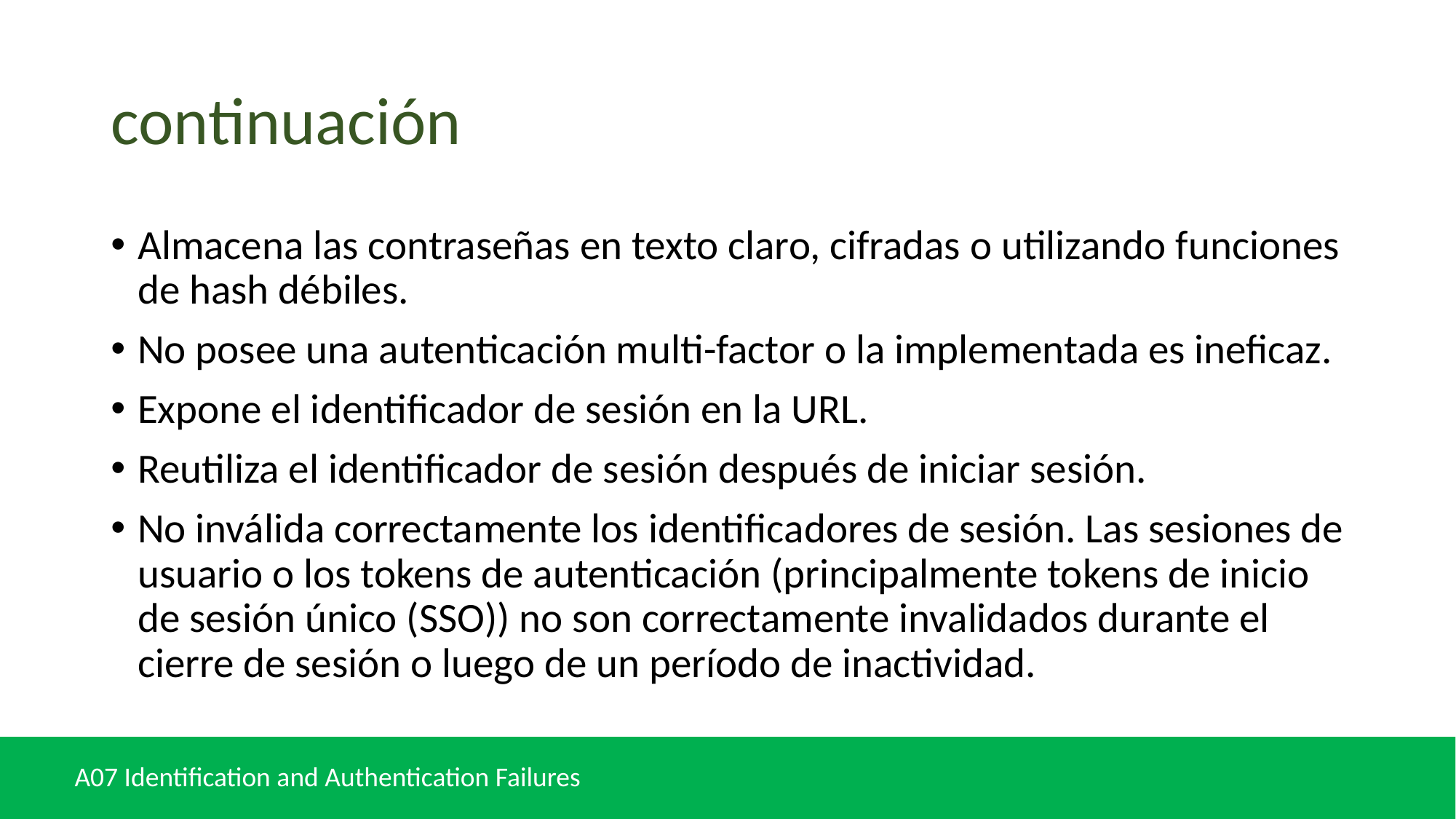

# continuación
Almacena las contraseñas en texto claro, cifradas o utilizando funciones de hash débiles.
No posee una autenticación multi-factor o la implementada es ineficaz.
Expone el identificador de sesión en la URL.
Reutiliza el identificador de sesión después de iniciar sesión.
No inválida correctamente los identificadores de sesión. Las sesiones de usuario o los tokens de autenticación (principalmente tokens de inicio de sesión único (SSO)) no son correctamente invalidados durante el cierre de sesión o luego de un período de inactividad.